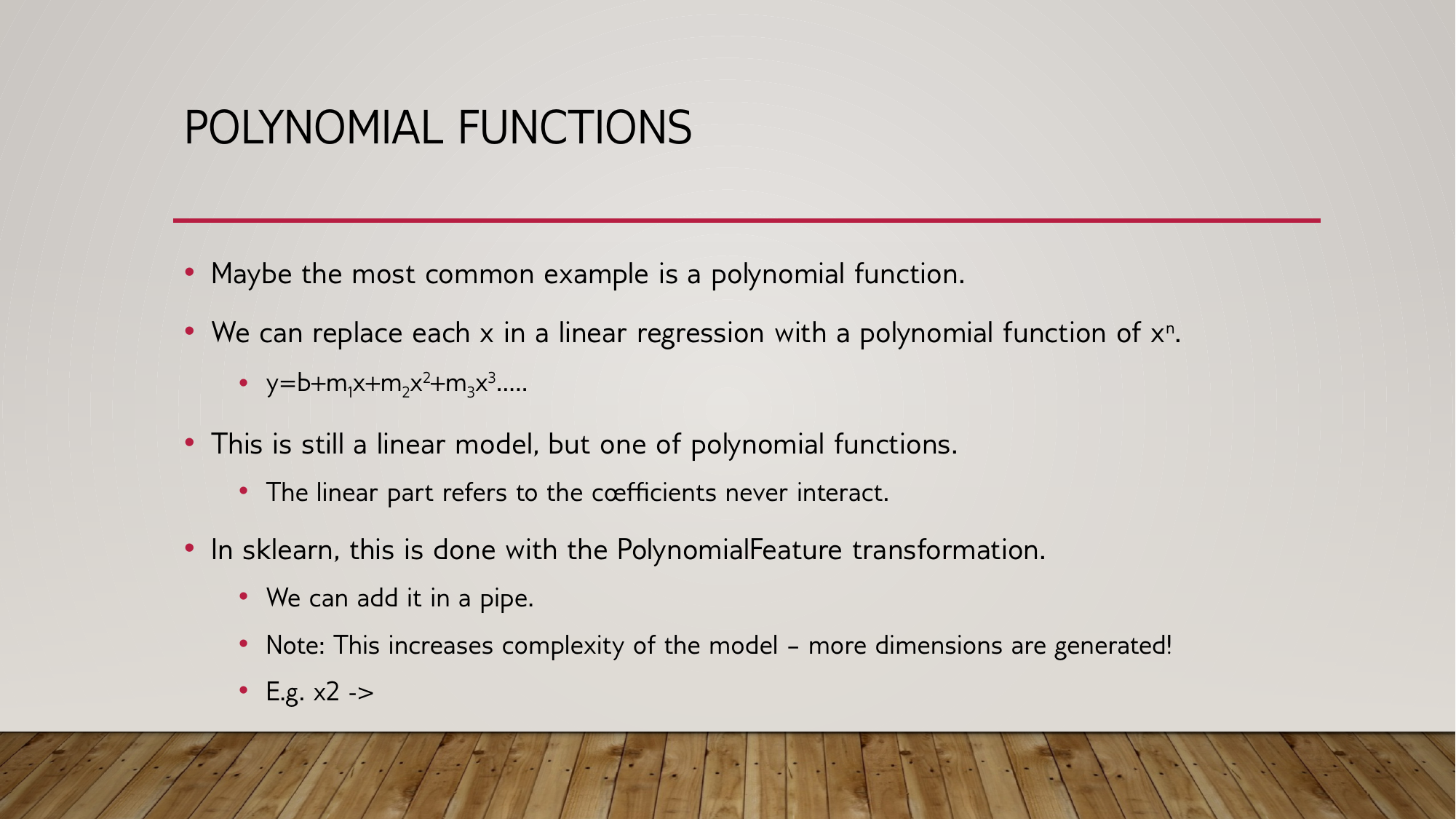

# Polynomial Functions
Maybe the most common example is a polynomial function.
We can replace each x in a linear regression with a polynomial function of xn.
y=b+m1x+m2x2+m3x3…..
This is still a linear model, but one of polynomial functions.
The linear part refers to the coefficients never interact.
In sklearn, this is done with the PolynomialFeature transformation.
We can add it in a pipe.
Note: This increases complexity of the model – more dimensions are generated!
E.g. x2 ->